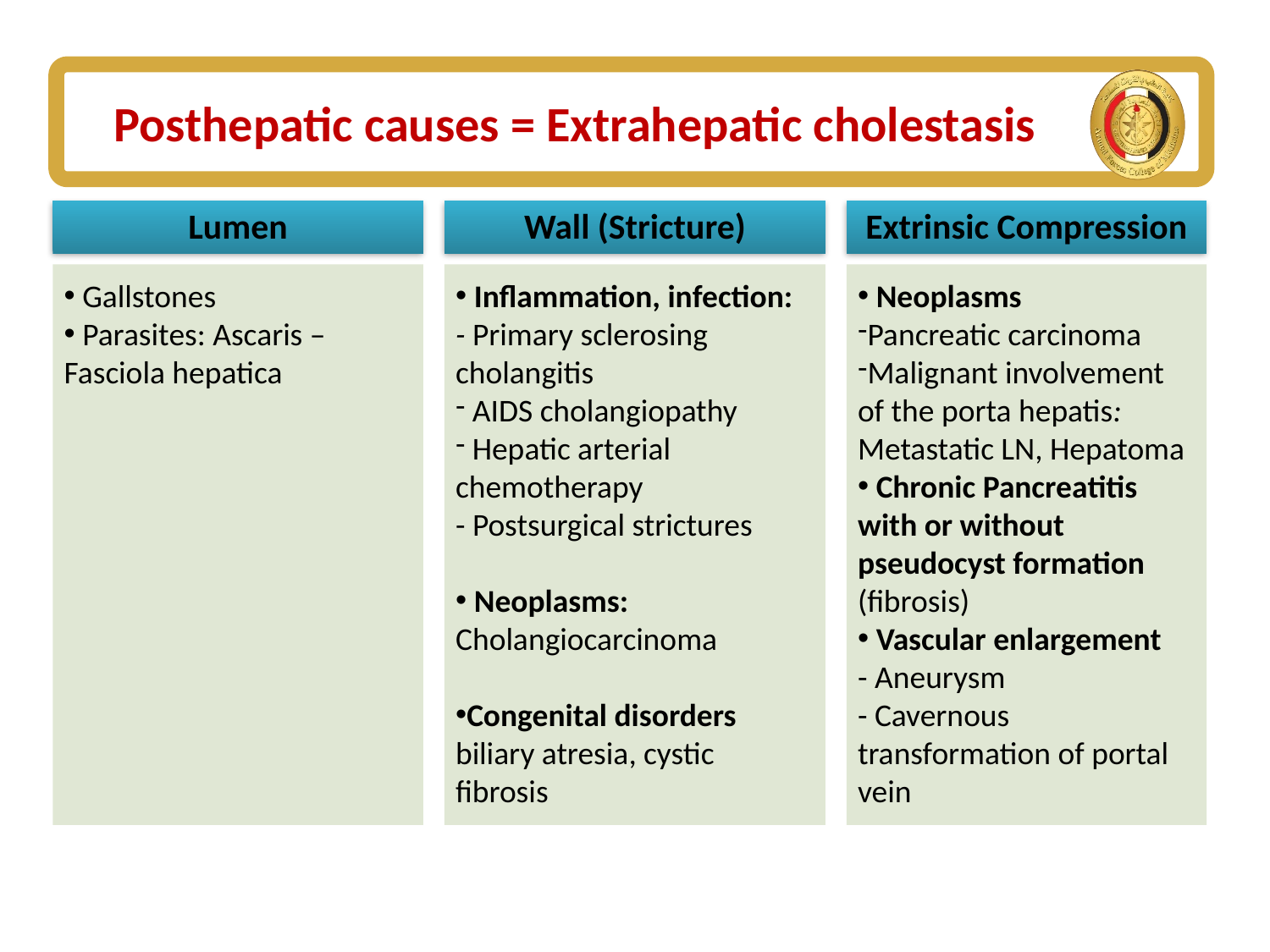

# Posthepatic causes = Extrahepatic cholestasis
Lumen
Wall (Stricture)
Extrinsic Compression
 Gallstones
 Parasites: Ascaris – Fasciola hepatica

 Inflammation, infection:
- Primary sclerosing cholangitis
 AIDS cholangiopathy
 Hepatic arterial chemotherapy
- Postsurgical strictures

 Neoplasms:
Cholangiocarcinoma

Congenital disorders biliary atresia, cystic fibrosis
 Neoplasms
Pancreatic carcinoma
Malignant involvement of the porta hepatis: Metastatic LN, Hepatoma
 Chronic Pancreatitis with or without pseudocyst formation (fibrosis)
 Vascular enlargement
- Aneurysm
- Cavernous transformation of portal vein